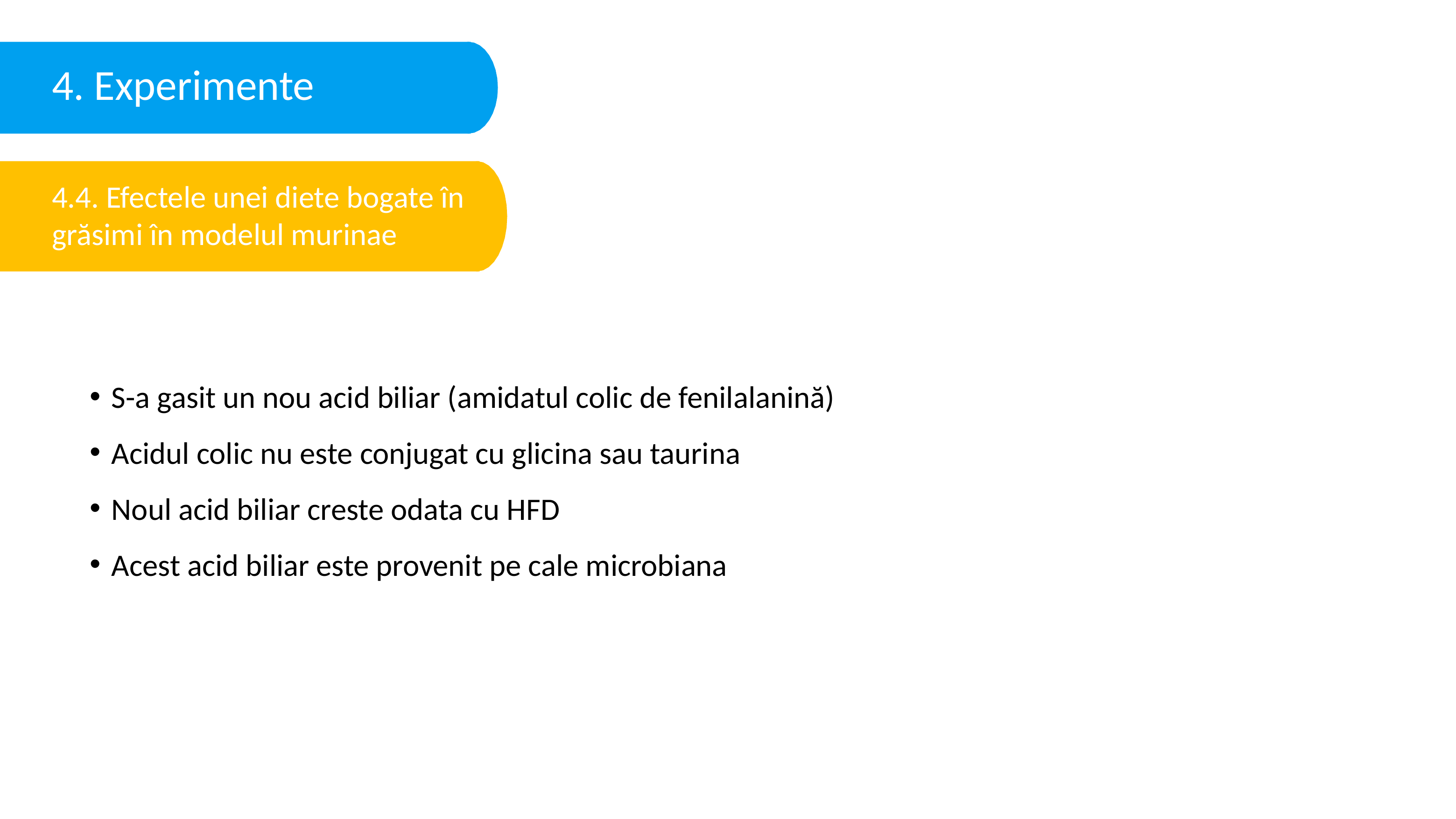

4. Experimente

4.4. Efectele unei diete bogate în grăsimi în modelul murinae
S-a gasit un nou acid biliar (amidatul colic de fenilalanină)
Acidul colic nu este conjugat cu glicina sau taurina
Noul acid biliar creste odata cu HFD
Acest acid biliar este provenit pe cale microbiana